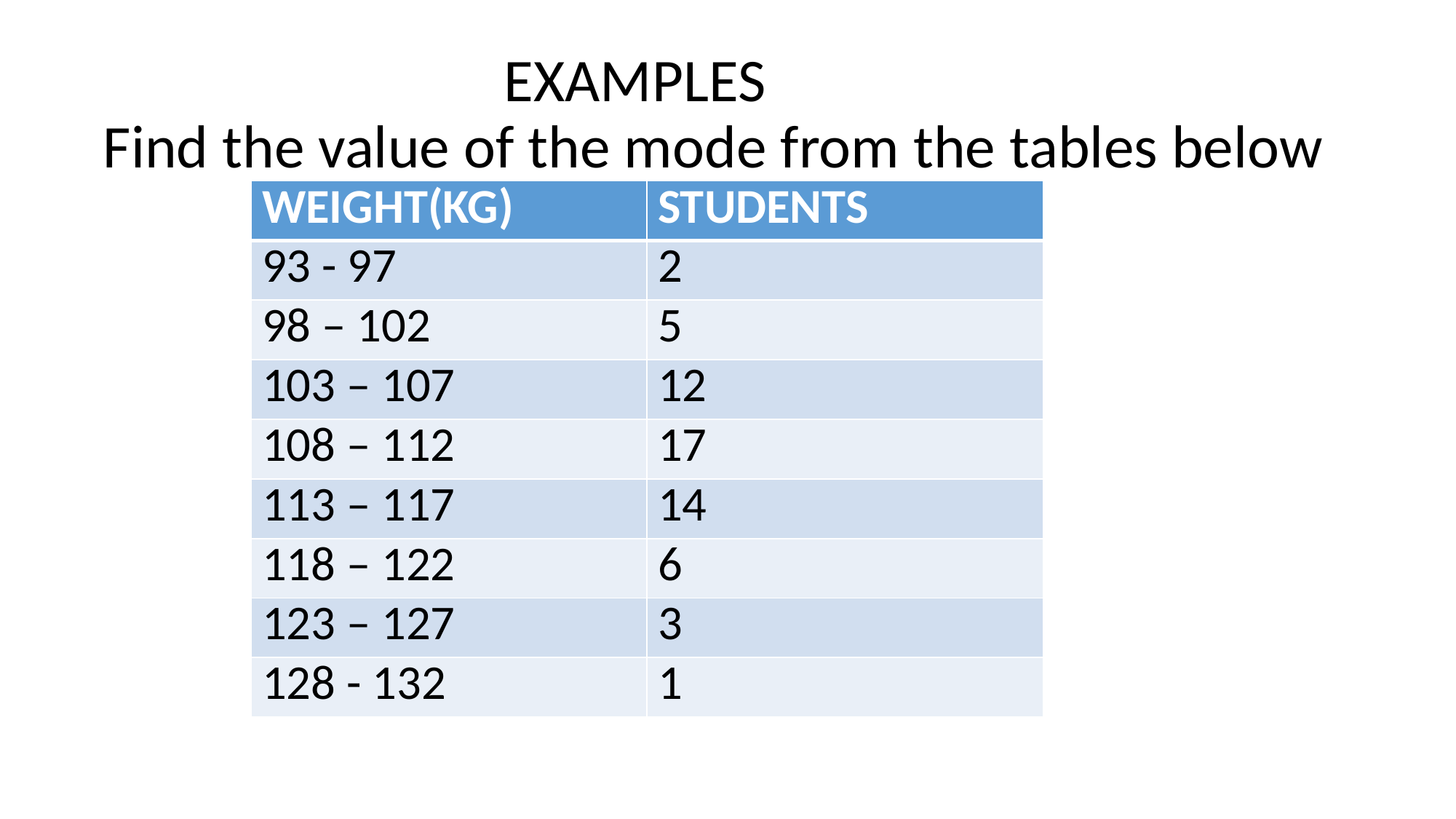

# EXAMPLES Find the value of the mode from the tables below
| WEIGHT(KG) | STUDENTS |
| --- | --- |
| 93 - 97 | 2 |
| 98 – 102 | 5 |
| 103 – 107 | 12 |
| 108 – 112 | 17 |
| 113 – 117 | 14 |
| 118 – 122 | 6 |
| 123 – 127 | 3 |
| 128 - 132 | 1 |